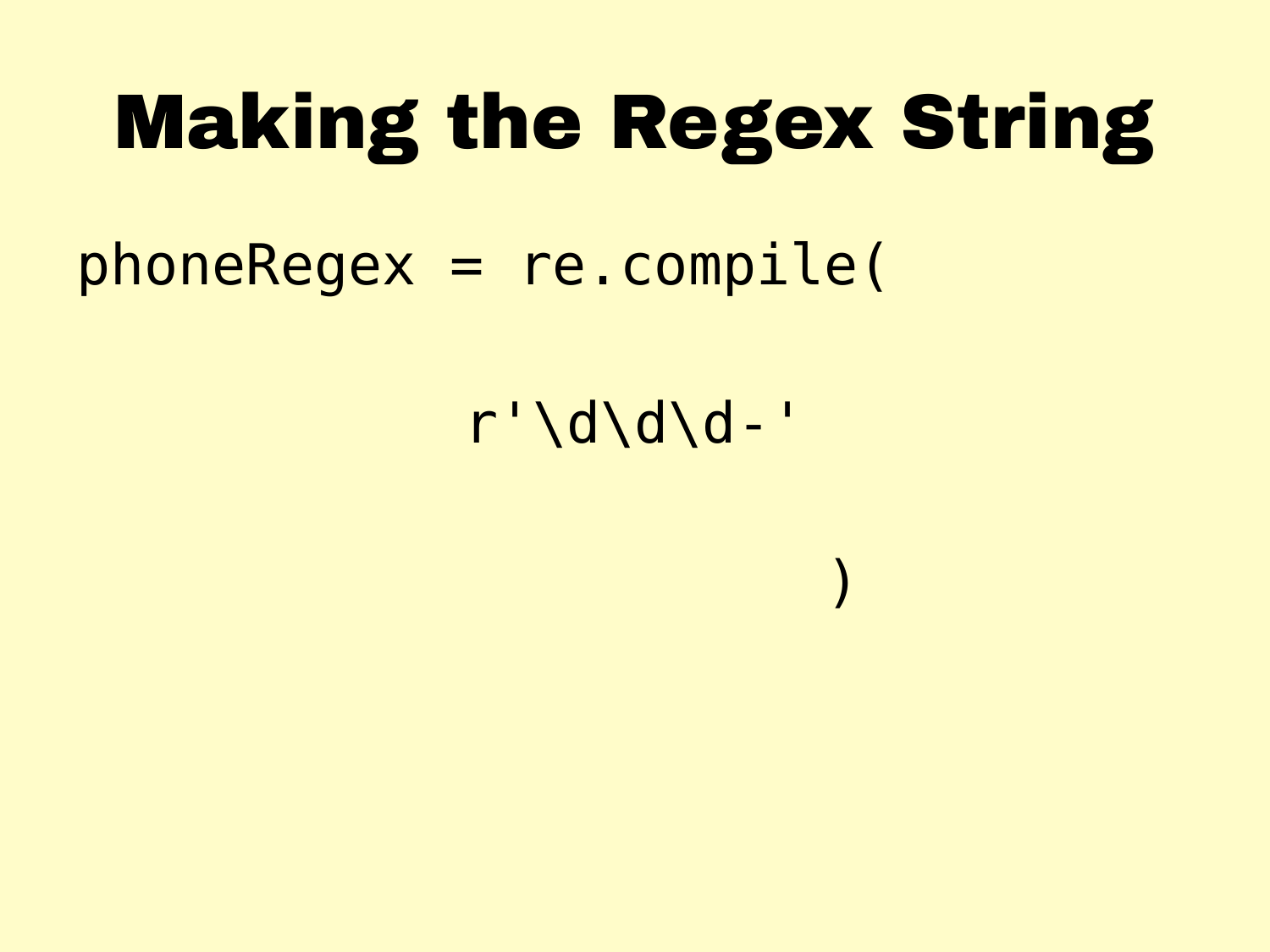

# Making the Regex String
phoneRegex = re.compile(

r'\d\d\d-'

                      )